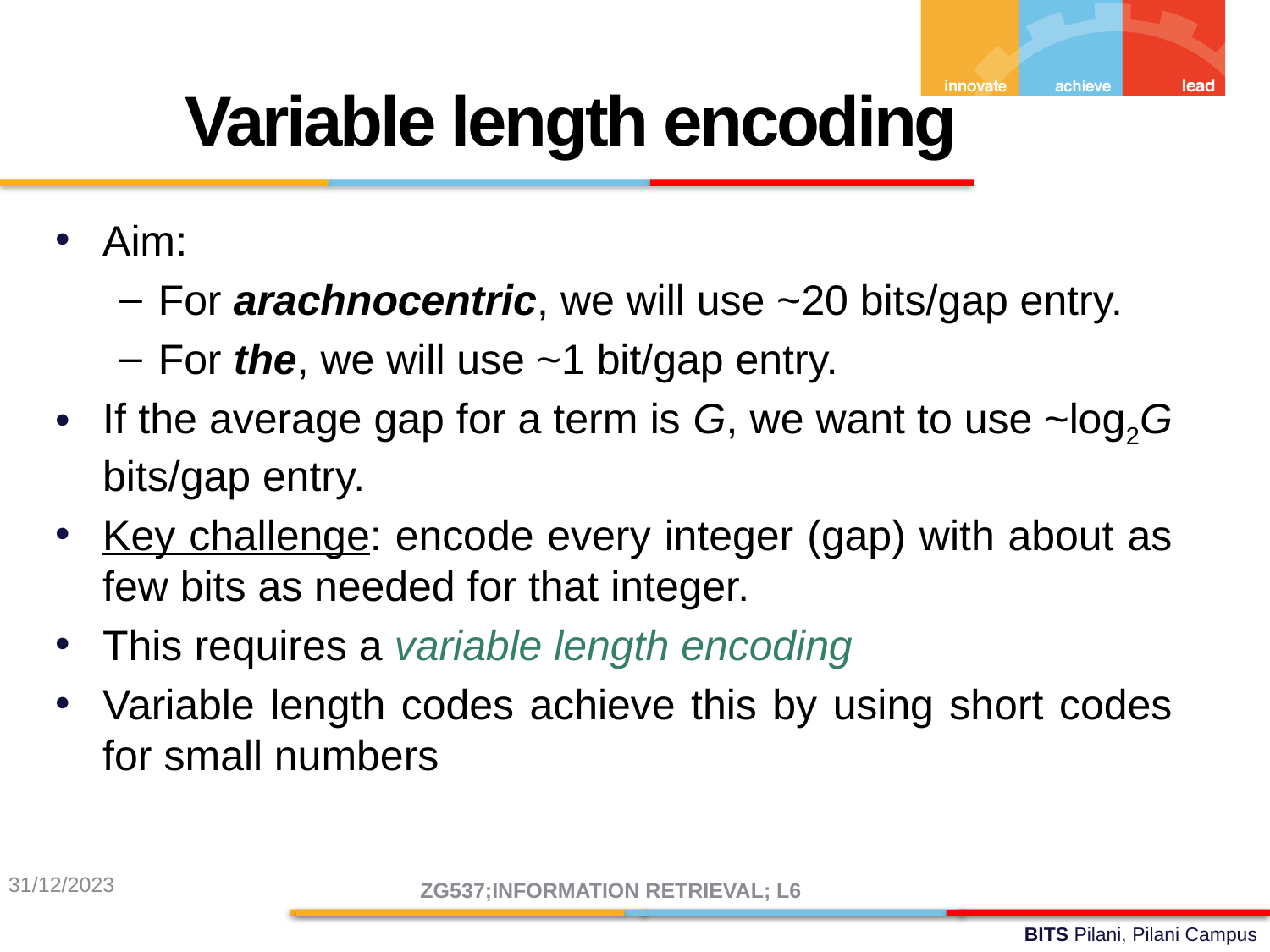

Variable length encoding
Aim:
For arachnocentric, we will use ~20 bits/gap entry.
For the, we will use ~1 bit/gap entry.
If the average gap for a term is G, we want to use ~log2G bits/gap entry.
Key challenge: encode every integer (gap) with about as few bits as needed for that integer.
This requires a variable length encoding
Variable length codes achieve this by using short codes for small numbers
31/12/2023
ZG537;INFORMATION RETRIEVAL; L6